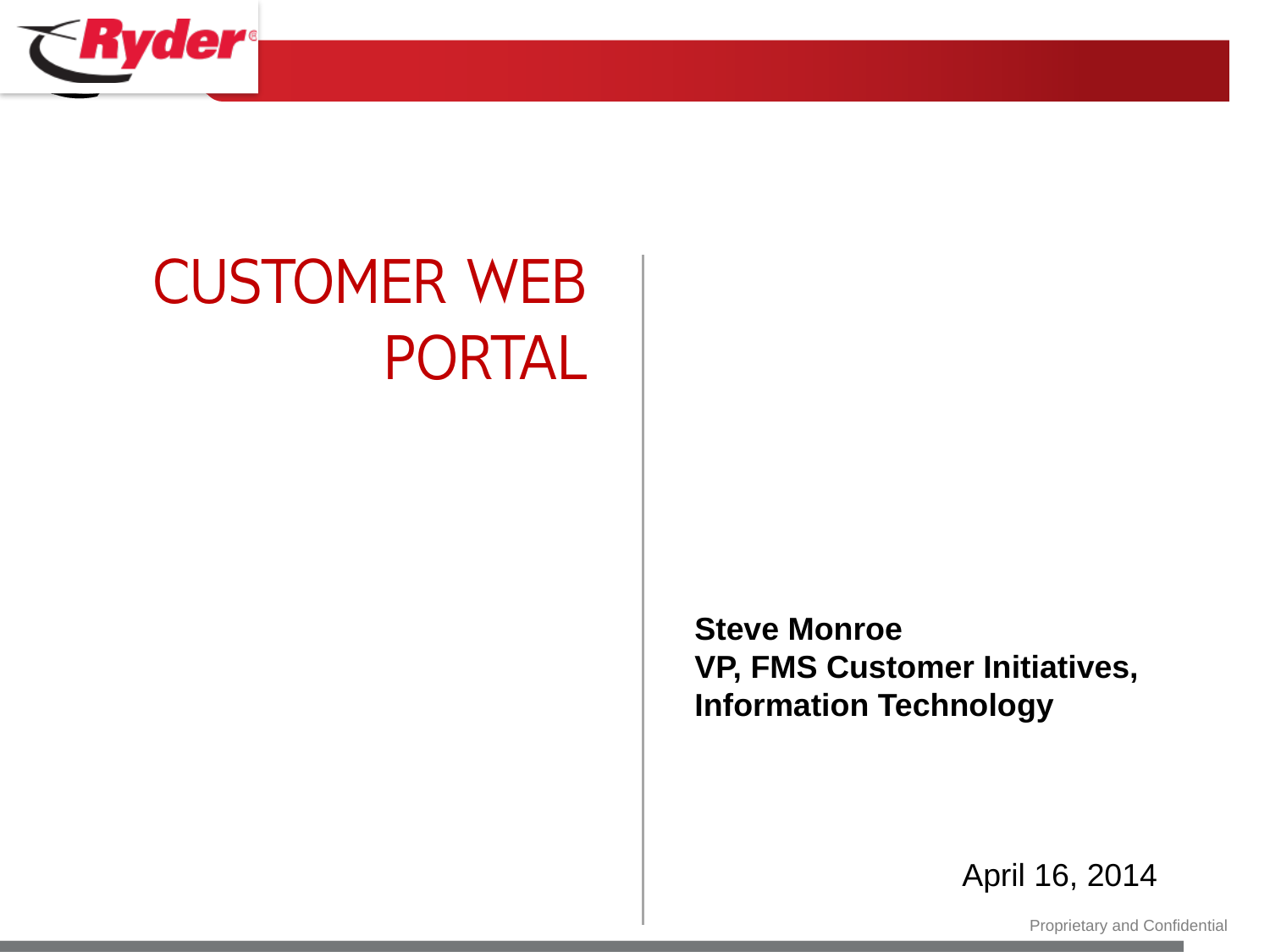

CUSTOMER WEB PORTAL
Steve Monroe
VP, FMS Customer Initiatives, Information Technology
April 16, 2014
Proprietary and Confidential